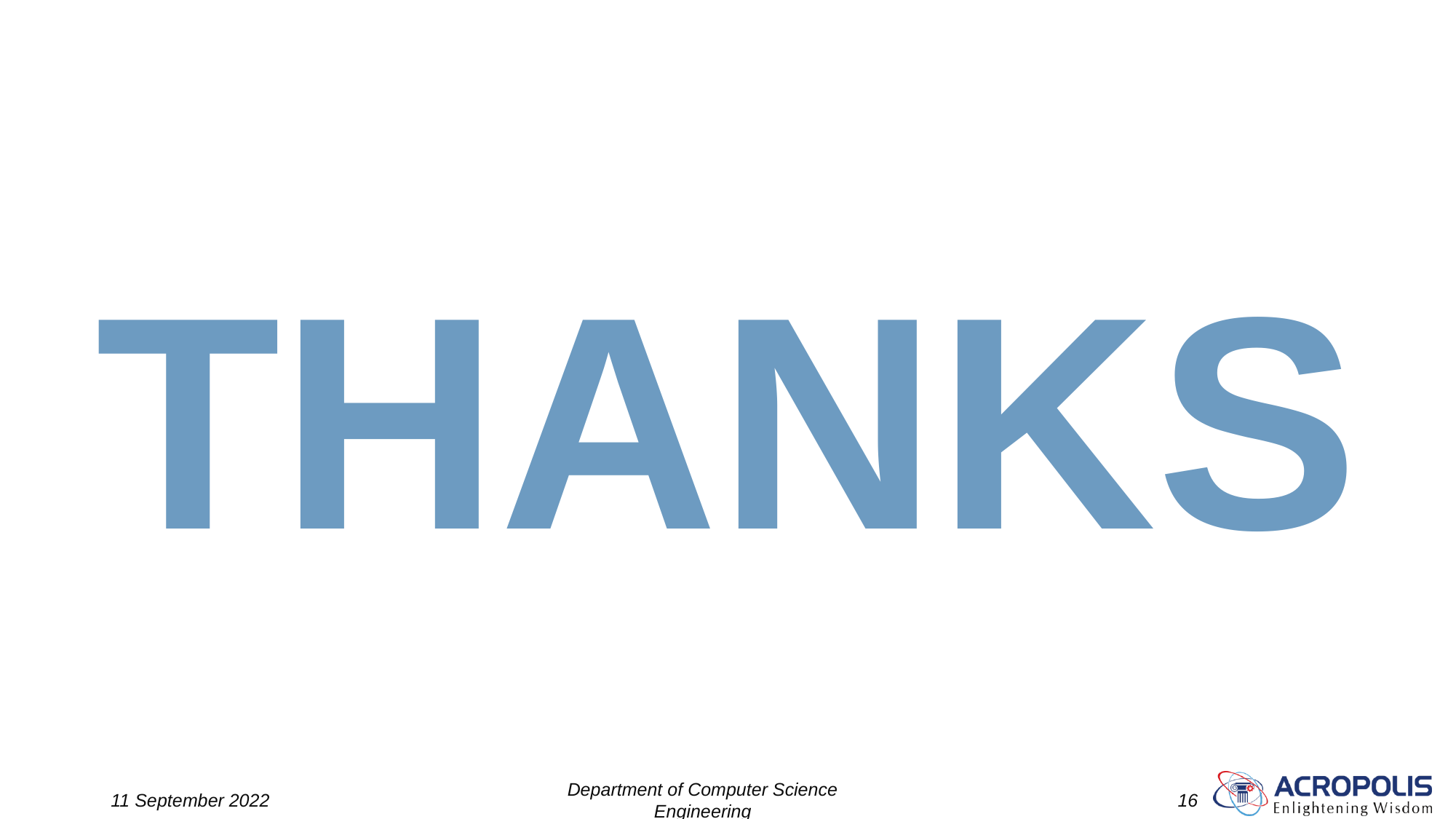

THANKS
11 September 2022
Department of Computer Science Engineering
16